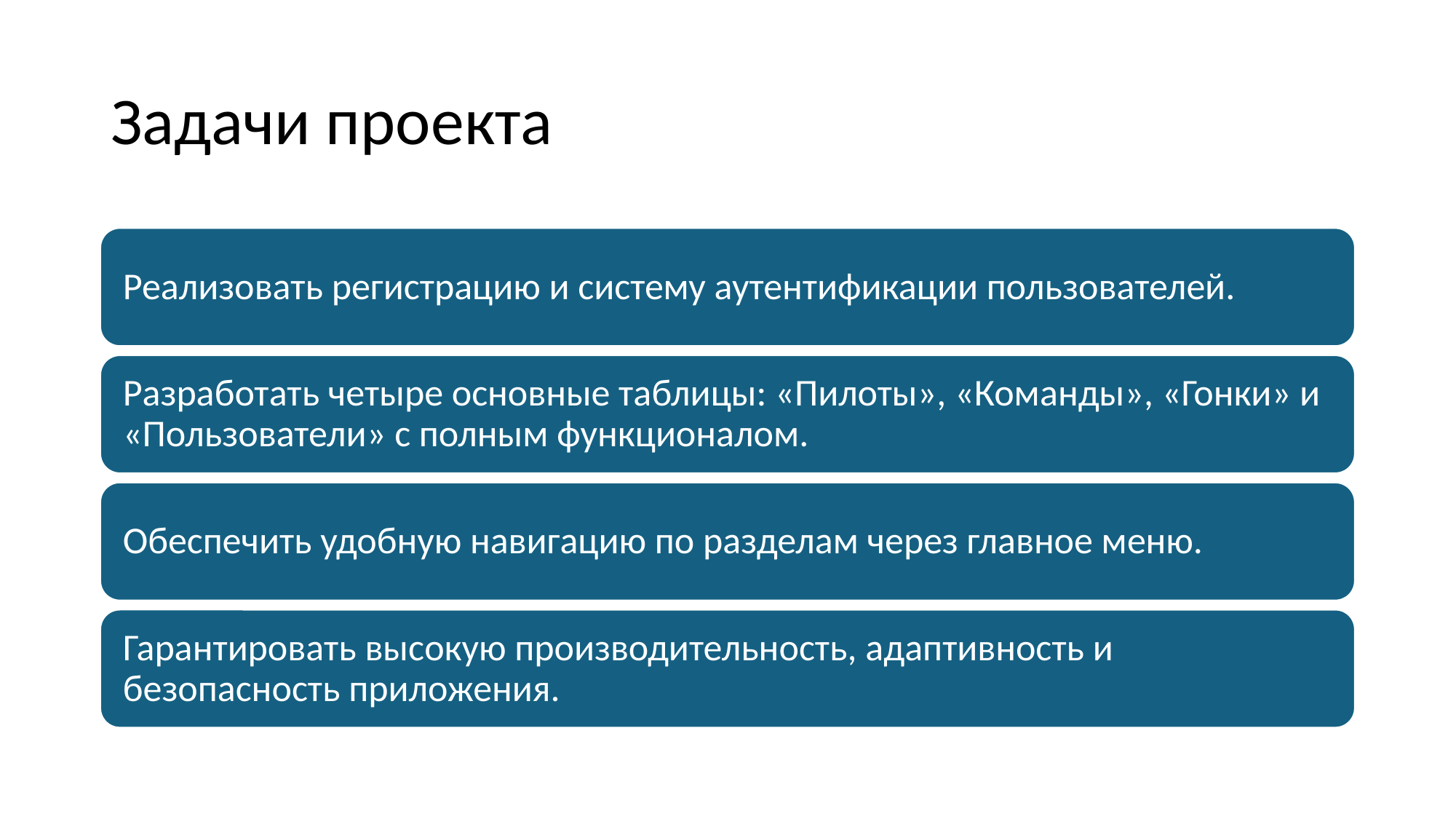

# Задачи проекта
Реализовать регистрацию и систему аутентификации пользователей.
Разработать четыре основные таблицы: «Пилоты», «Команды», «Гонки» и «Пользователи» с полным функционалом.
Обеспечить удобную навигацию по разделам через главное меню.
Гарантировать высокую производительность, адаптивность и безопасность приложения.